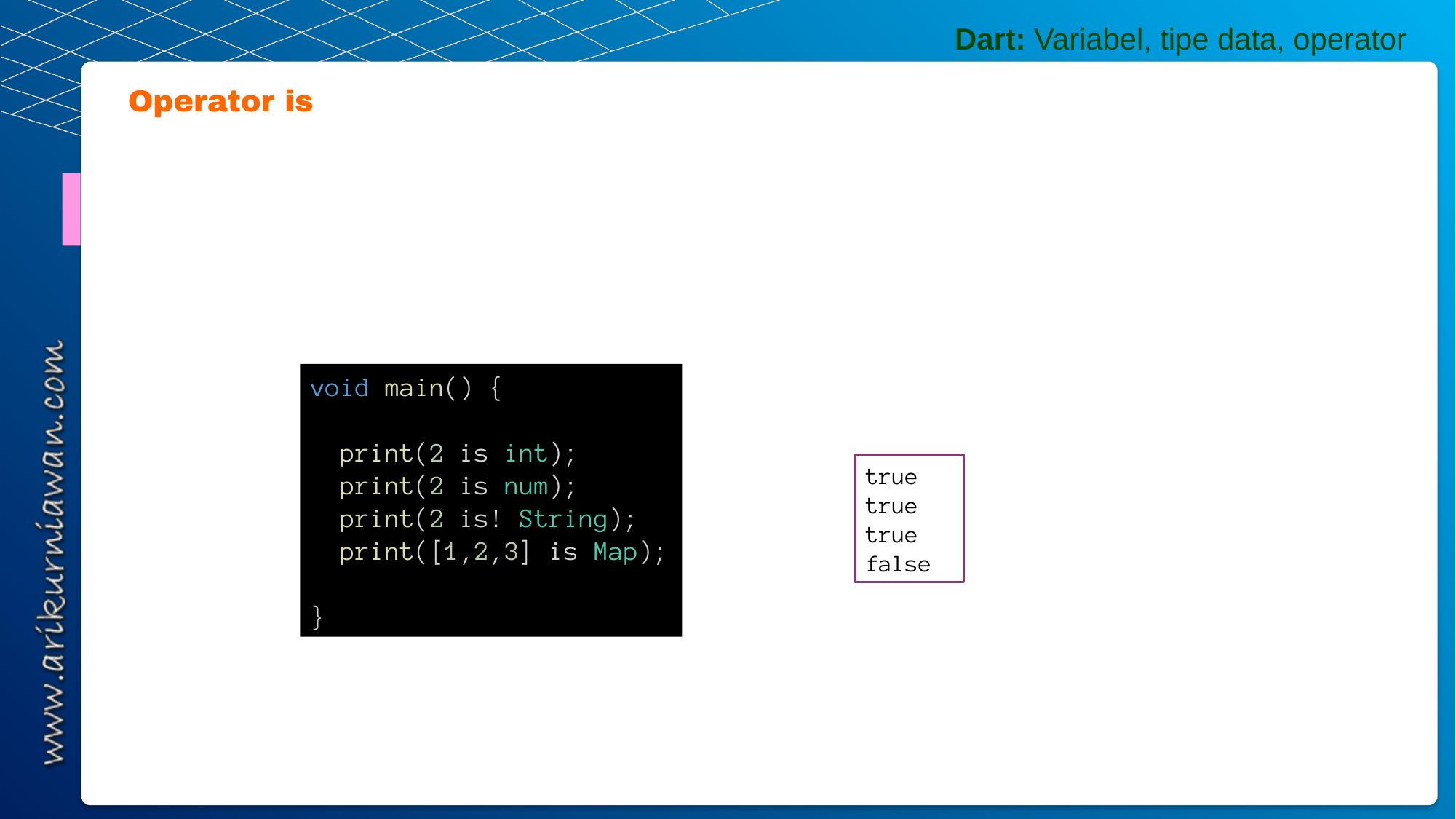

Dart: Variabel, tipe data, operator
Operator is
void main() {
  print(2 is int);
  print(2 is num);
  print(2 is! String);
  print([1,2,3] is Map);
}
true
true
true
false